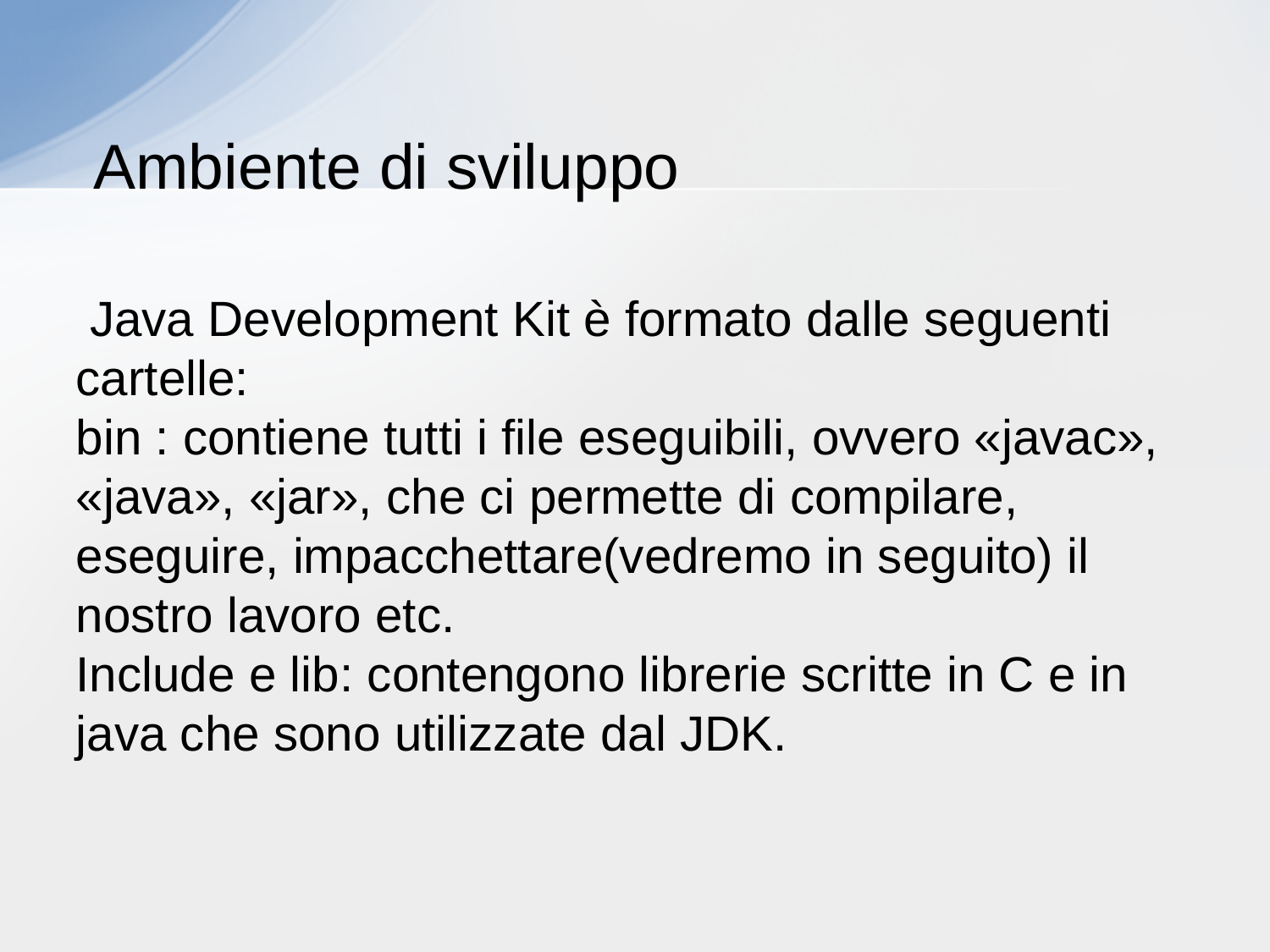

# Ambiente di sviluppo

 Java Development Kit è formato dalle seguenti cartelle:
bin : contiene tutti i file eseguibili, ovvero «javac», «java», «jar», che ci permette di compilare, eseguire, impacchettare(vedremo in seguito) il nostro lavoro etc.
Include e lib: contengono librerie scritte in C e in java che sono utilizzate dal JDK.